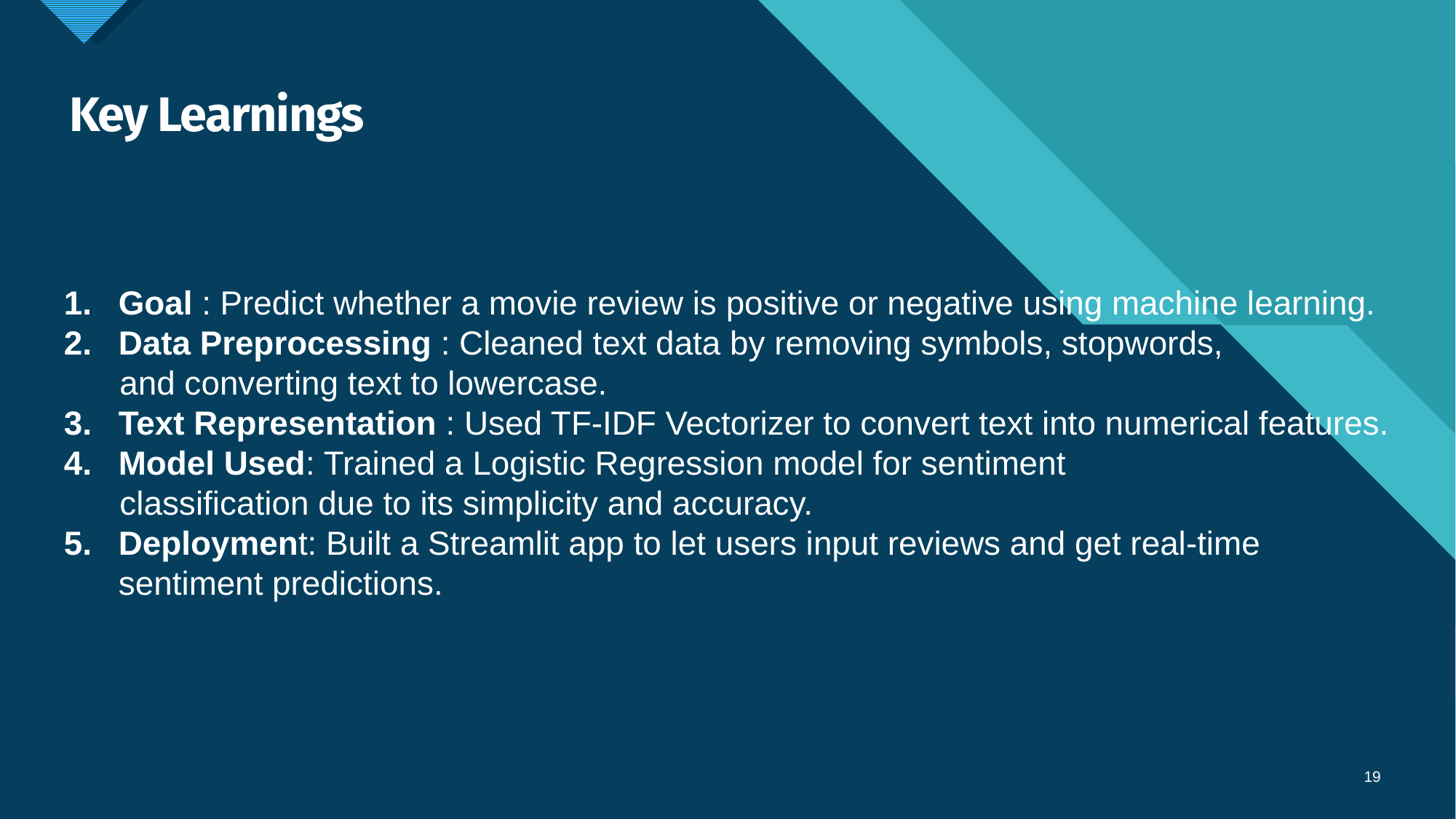

# Key Learnings
Goal : Predict whether a movie review is positive or negative using machine learning.
Data Preprocessing : Cleaned text data by removing symbols, stopwords,
      and converting text to lowercase.
Text Representation : Used TF-IDF Vectorizer to convert text into numerical features.
Model Used: Trained a Logistic Regression model for sentiment
      classification due to its simplicity and accuracy.
Deployment: Built a Streamlit app to let users input reviews and get real-time sentiment predictions.
19